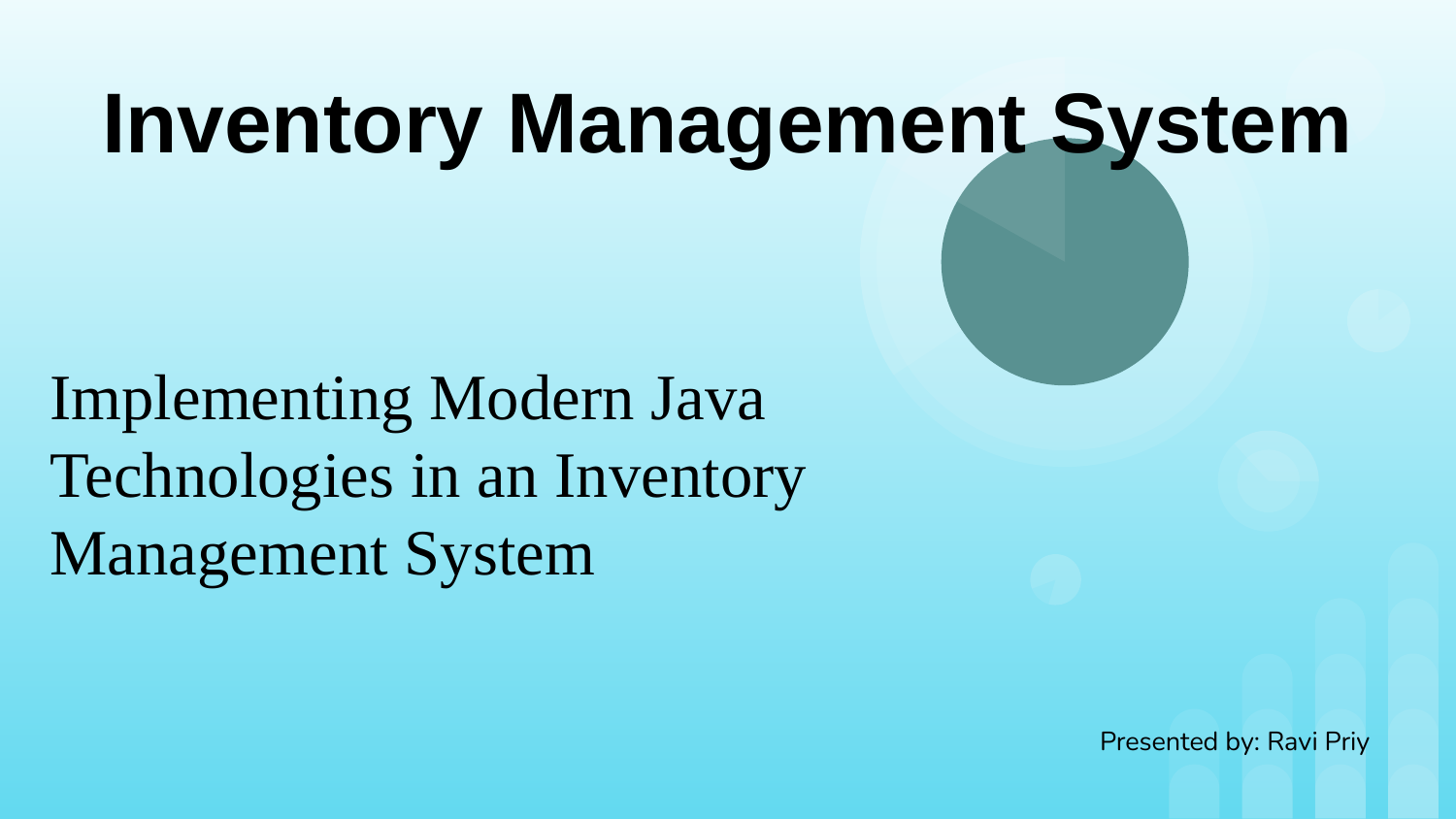

# Inventory Management System
Implementing Modern Java Technologies in an Inventory Management System
Presented by: Ravi Priy